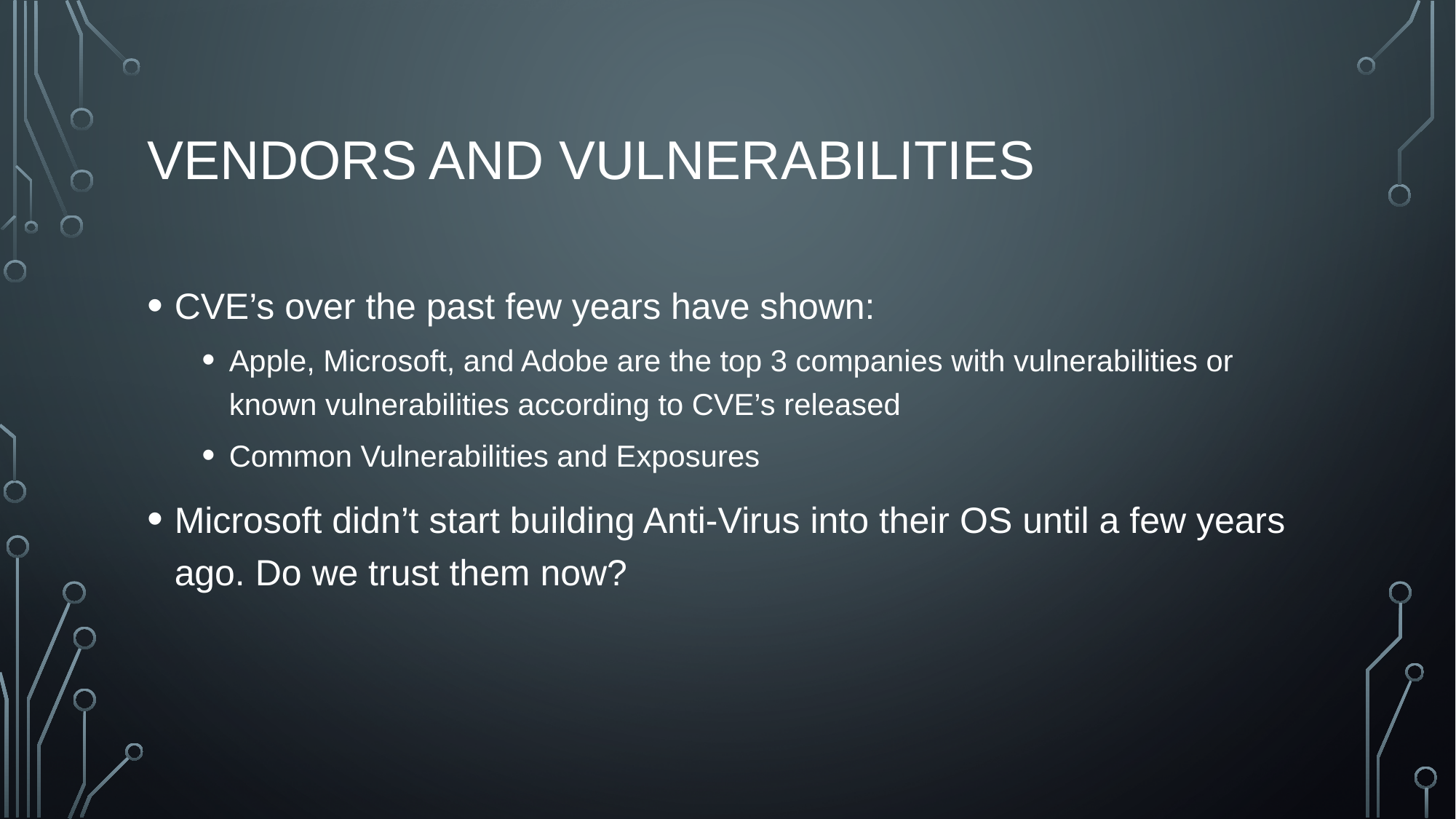

# Vendors and vulnerabilities
CVE’s over the past few years have shown:
Apple, Microsoft, and Adobe are the top 3 companies with vulnerabilities or known vulnerabilities according to CVE’s released
Common Vulnerabilities and Exposures
Microsoft didn’t start building Anti-Virus into their OS until a few years ago. Do we trust them now?